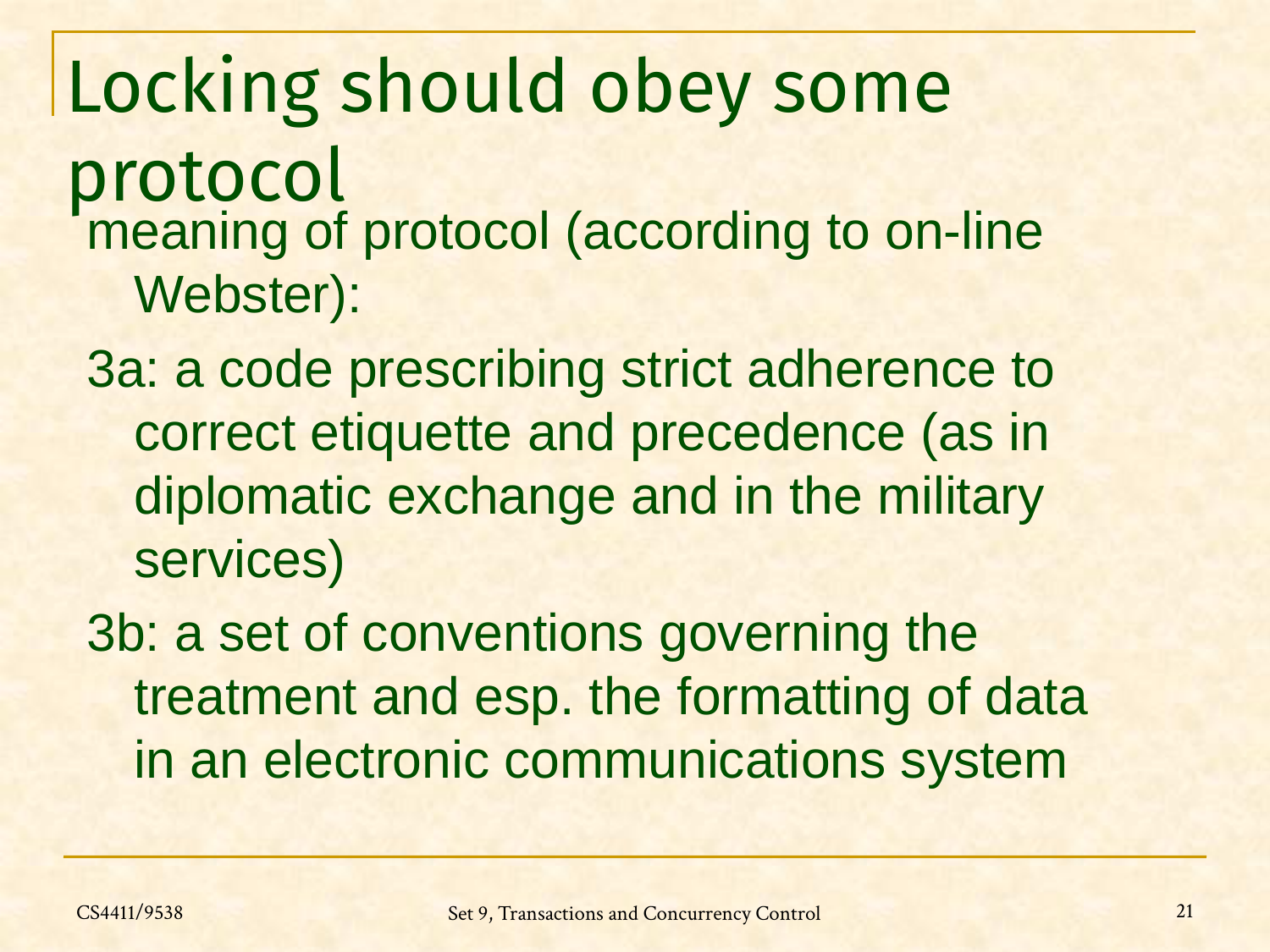

# Locking should obey some protocol
meaning of protocol (according to on-line Webster):
3a: a code prescribing strict adherence to correct etiquette and precedence (as in diplomatic exchange and in the military services)
3b: a set of conventions governing the treatment and esp. the formatting of data in an electronic communications system
CS4411/9538
21
Set 9, Transactions and Concurrency Control